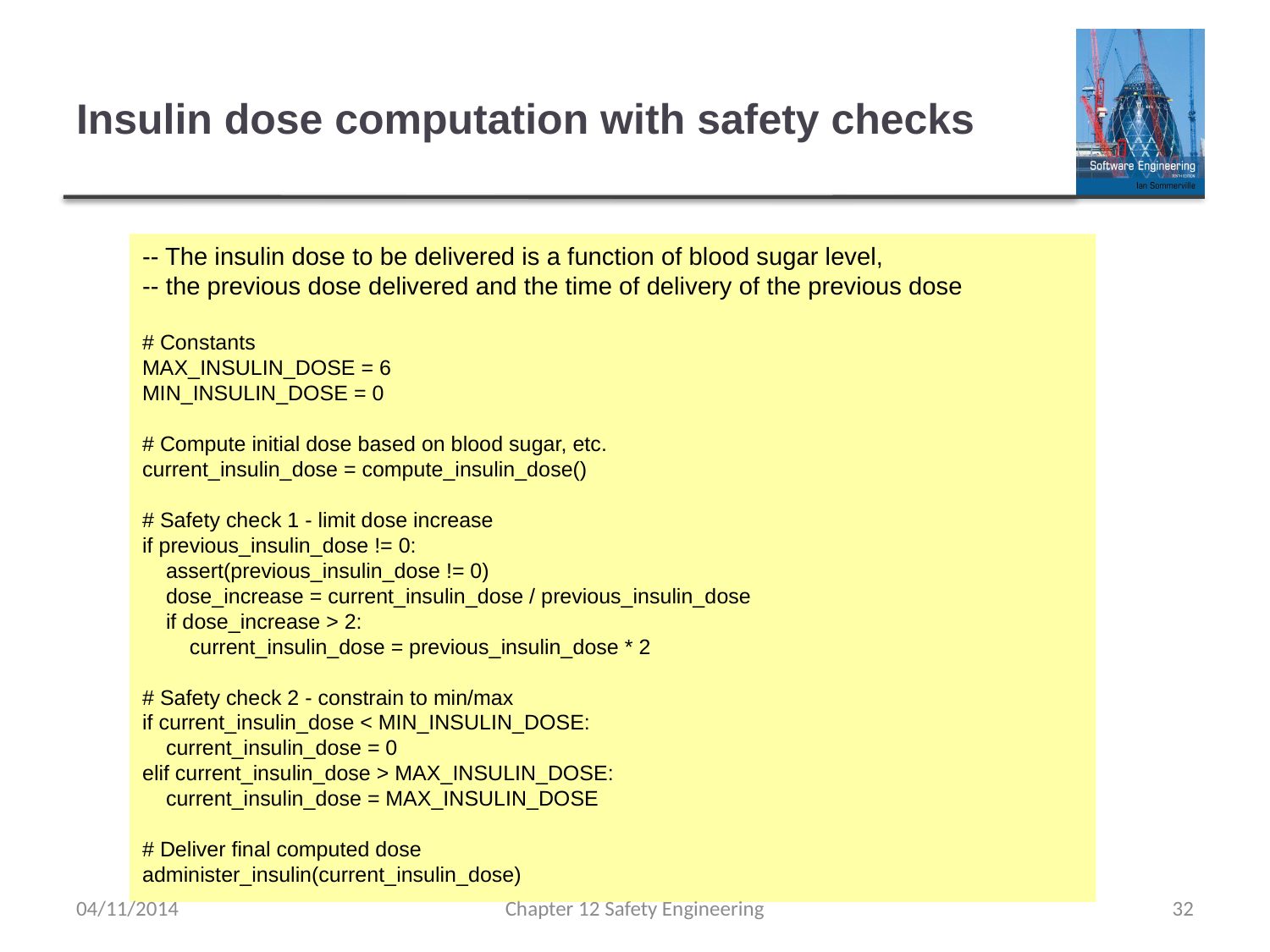

# Insulin dose computation with safety checks
-- The insulin dose to be delivered is a function of blood sugar level,
-- the previous dose delivered and the time of delivery of the previous dose

# Constants
MAX_INSULIN_DOSE = 6
MIN_INSULIN_DOSE = 0

# Compute initial dose based on blood sugar, etc.
current_insulin_dose = compute_insulin_dose()

# Safety check 1 - limit dose increase
if previous_insulin_dose != 0:
    assert(previous_insulin_dose != 0)
    dose_increase = current_insulin_dose / previous_insulin_dose
    if dose_increase > 2:
        current_insulin_dose = previous_insulin_dose * 2

# Safety check 2 - constrain to min/max
if current_insulin_dose < MIN_INSULIN_DOSE:
    current_insulin_dose = 0
elif current_insulin_dose > MAX_INSULIN_DOSE:
    current_insulin_dose = MAX_INSULIN_DOSE

# Deliver final computed dose
administer_insulin(current_insulin_dose)

04/11/2014
Chapter 12 Safety Engineering
32